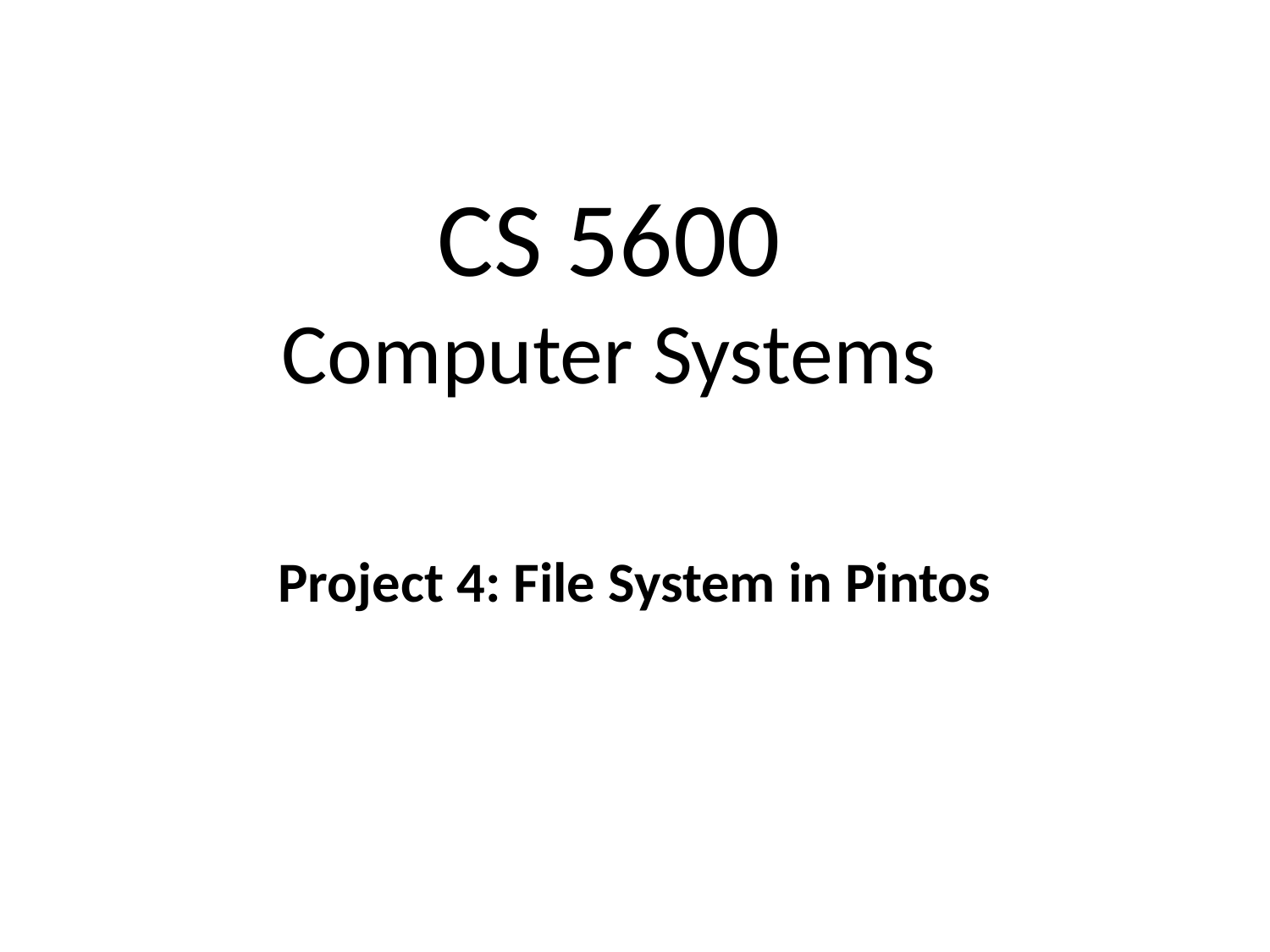

# CS 5600 Computer Systems
Project 4: File System in Pintos